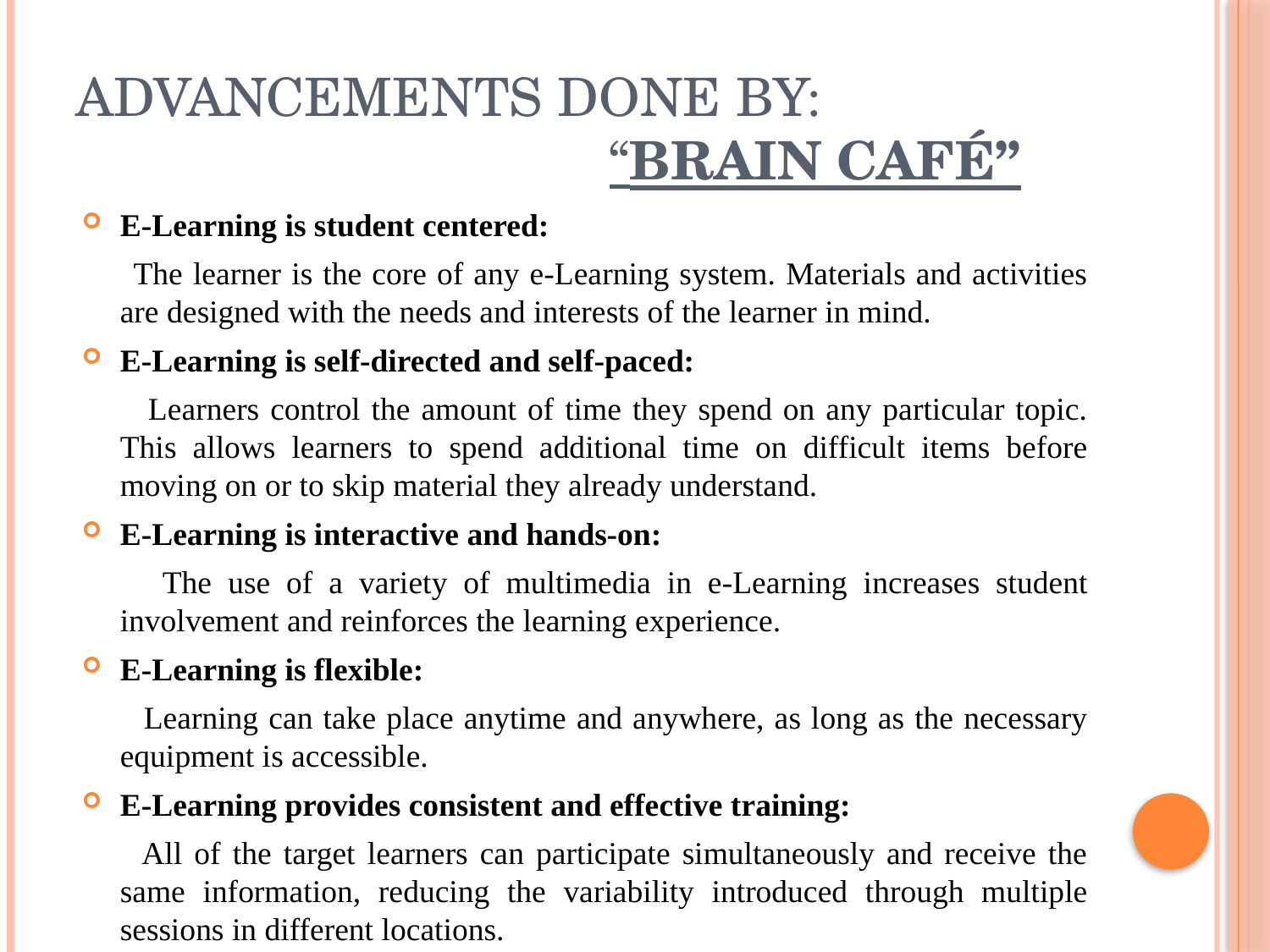

# Advancements done by: “BRAIN CAFÉ”
E-Learning is student centered:
     The learner is the core of any e-Learning system. Materials and activities are designed with the needs and interests of the learner in mind.
E-Learning is self-directed and self-paced:
      Learners control the amount of time they spend on any particular topic. This allows learners to spend additional time on difficult items before moving on or to skip material they already understand.
E-Learning is interactive and hands-on:
     The use of a variety of multimedia in e-Learning increases student involvement and reinforces the learning experience.
E-Learning is flexible:
      Learning can take place anytime and anywhere, as long as the necessary equipment is accessible.
E-Learning provides consistent and effective training:
     All of the target learners can participate simultaneously and receive the same information, reducing the variability introduced through multiple sessions in different locations.
.